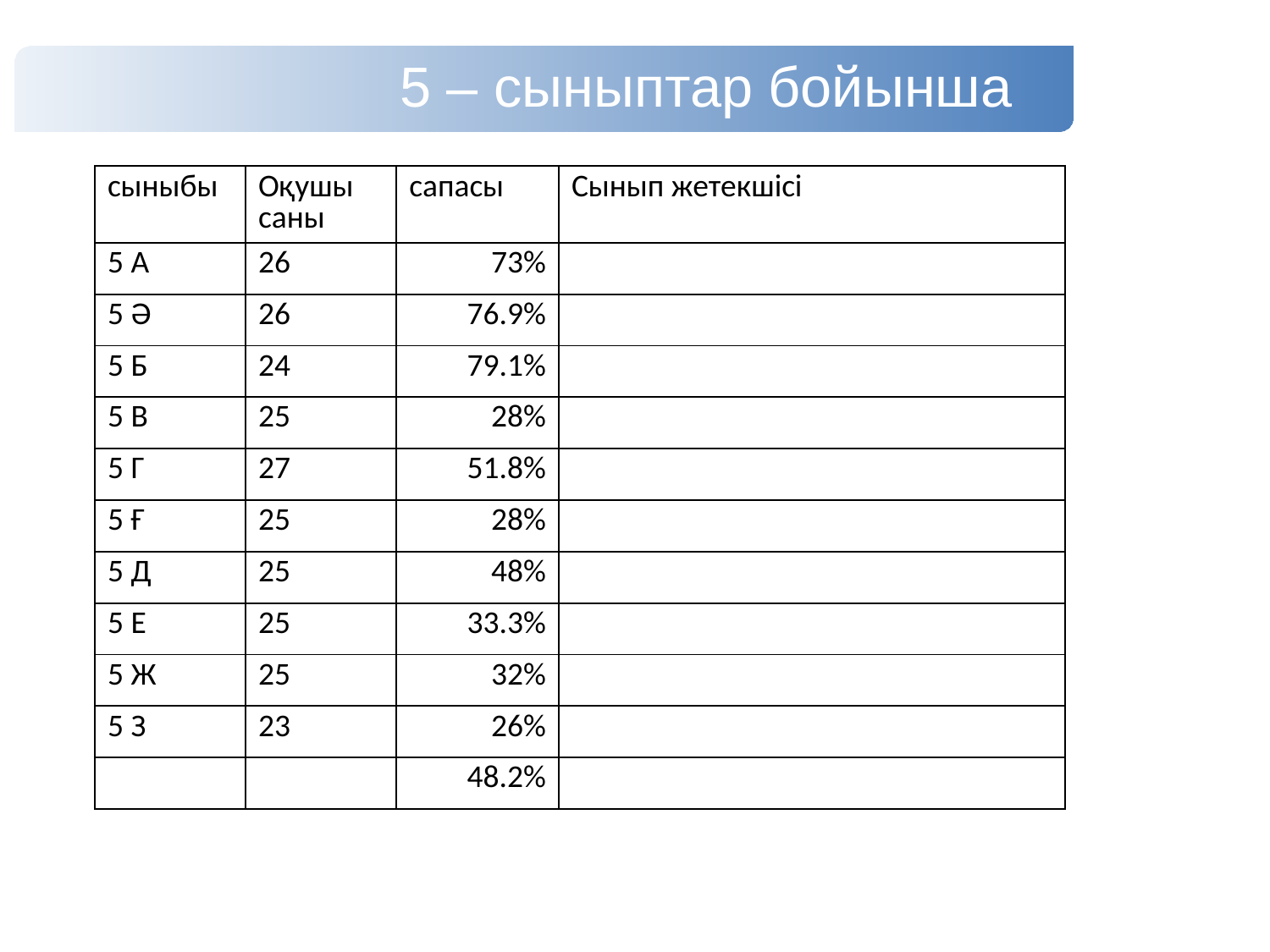

5 – сыныптар бойынша
| сыныбы | Оқушы саны | сапасы | Сынып жетекшісі |
| --- | --- | --- | --- |
| 5 А | 26 | 73% |  |
| 5 Ә | 26 | 76.9% |  |
| 5 Б | 24 | 79.1% |  |
| 5 В | 25 | 28% |  |
| 5 Г | 27 | 51.8% |  |
| 5 Ғ | 25 | 28% |  |
| 5 Д | 25 | 48% |  |
| 5 Е | 25 | 33.3% |  |
| 5 Ж | 25 | 32% |  |
| 5 З | 23 | 26% |  |
|  |  | 48.2% |  |